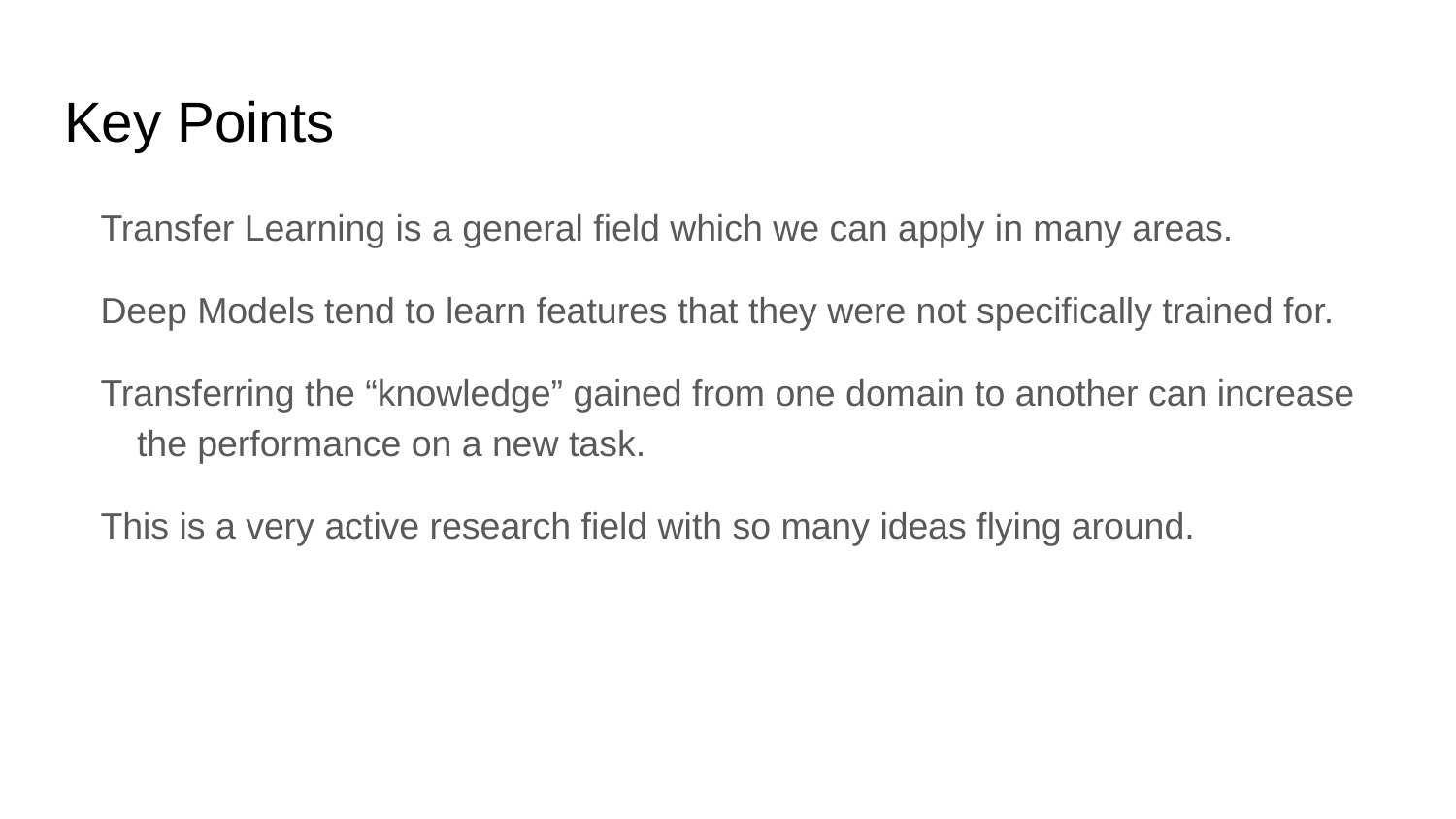

# Key Points
Transfer Learning is a general field which we can apply in many areas.
Deep Models tend to learn features that they were not specifically trained for.
Transferring the “knowledge” gained from one domain to another can increase the performance on a new task.
This is a very active research field with so many ideas flying around.